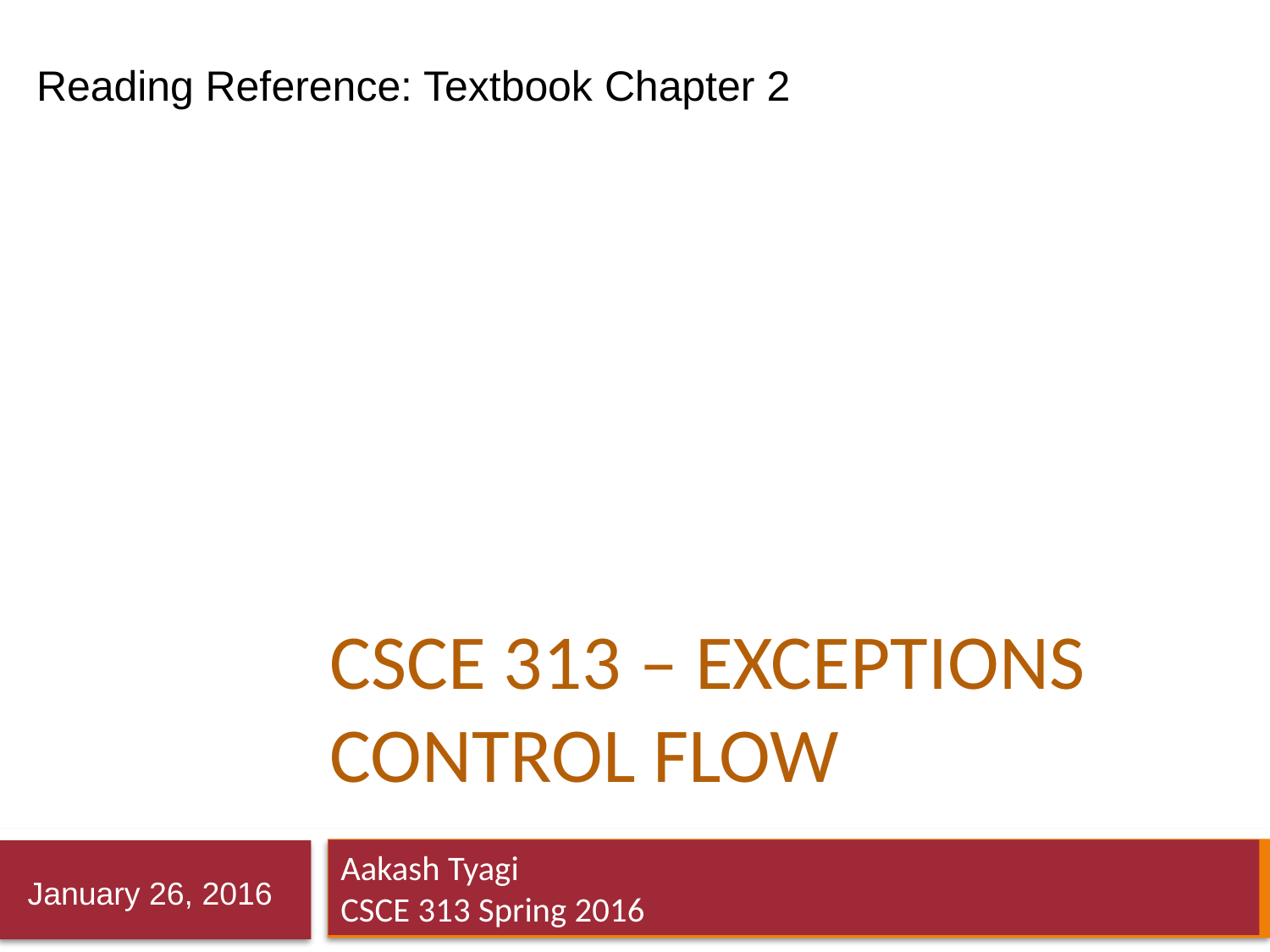

Reading Reference: Textbook Chapter 2
# CSCE 313 – Exceptions Control flow
Aakash Tyagi
CSCE 313 Spring 2016
January 26, 2016